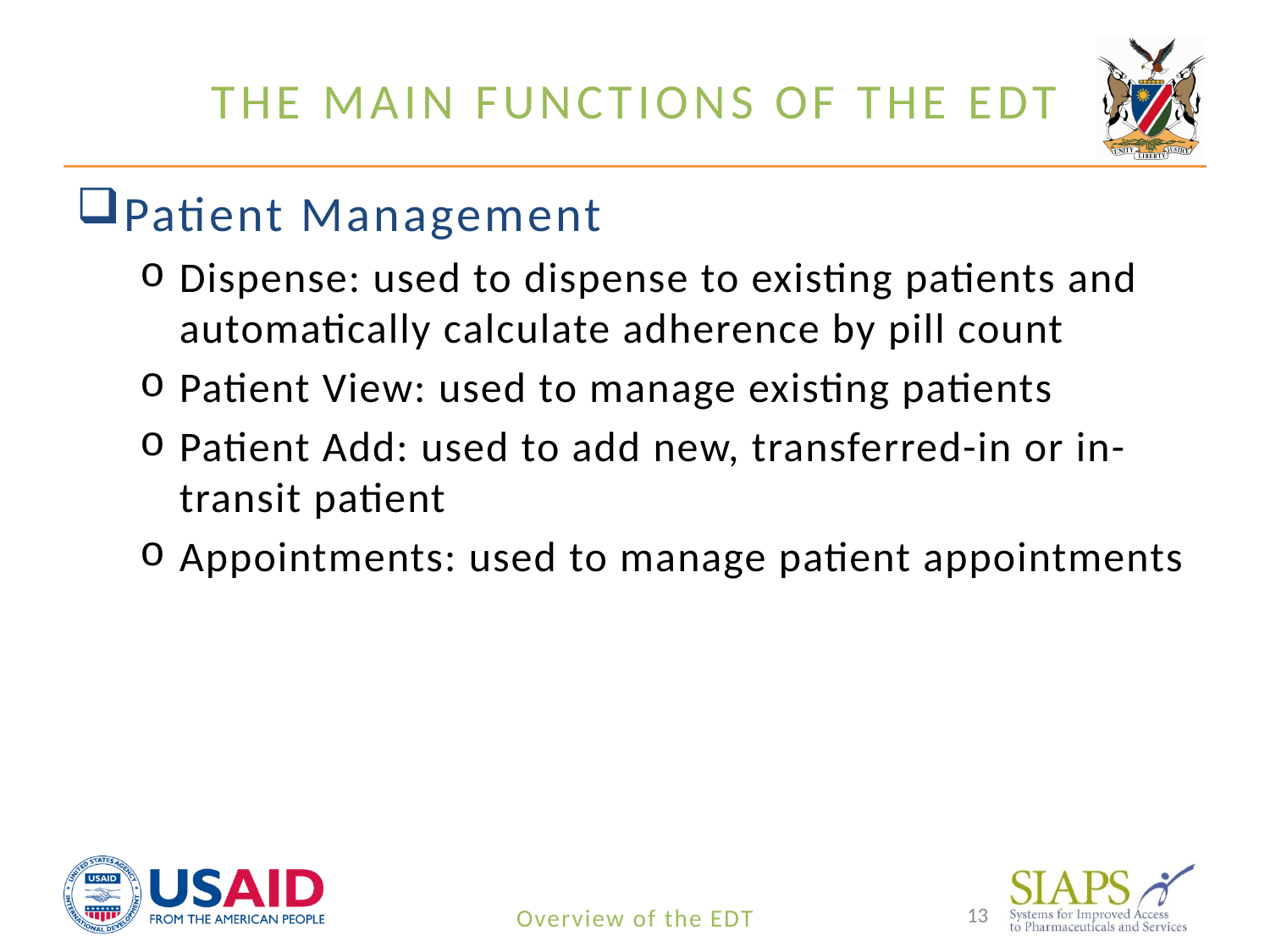

# The main functions of the EDT
Patient Management
Dispense: used to dispense to existing patients and automatically calculate adherence by pill count
Patient View: used to manage existing patients
Patient Add: used to add new, transferred-in or in-transit patient
Appointments: used to manage patient appointments
13
Overview of the EDT